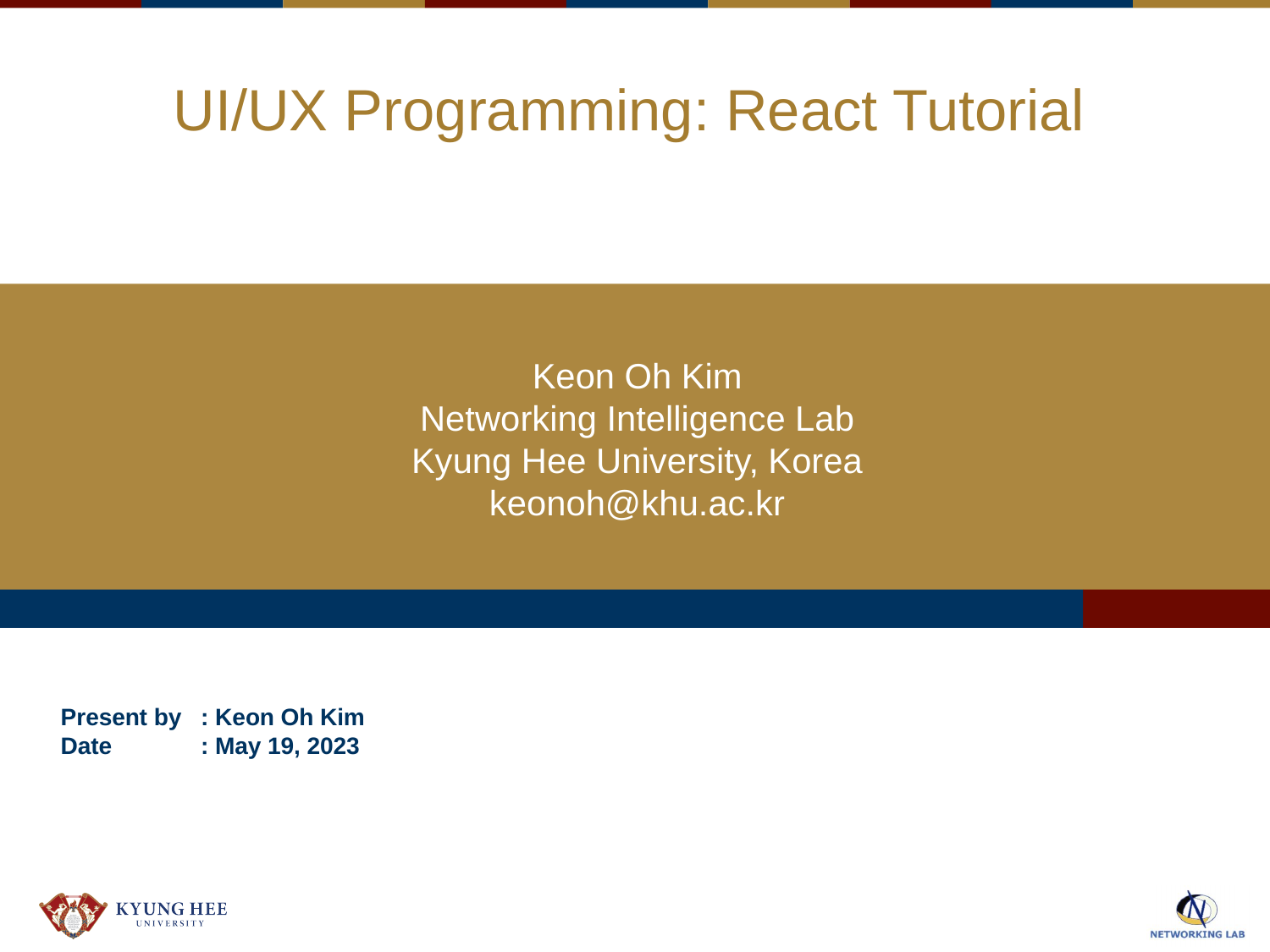

UI/UX Programming: React Tutorial
Keon Oh Kim
Networking Intelligence Lab
Kyung Hee University, Korea
keonoh@khu.ac.kr
Present by	  : Keon Oh Kim
Date	  : May 19, 2023